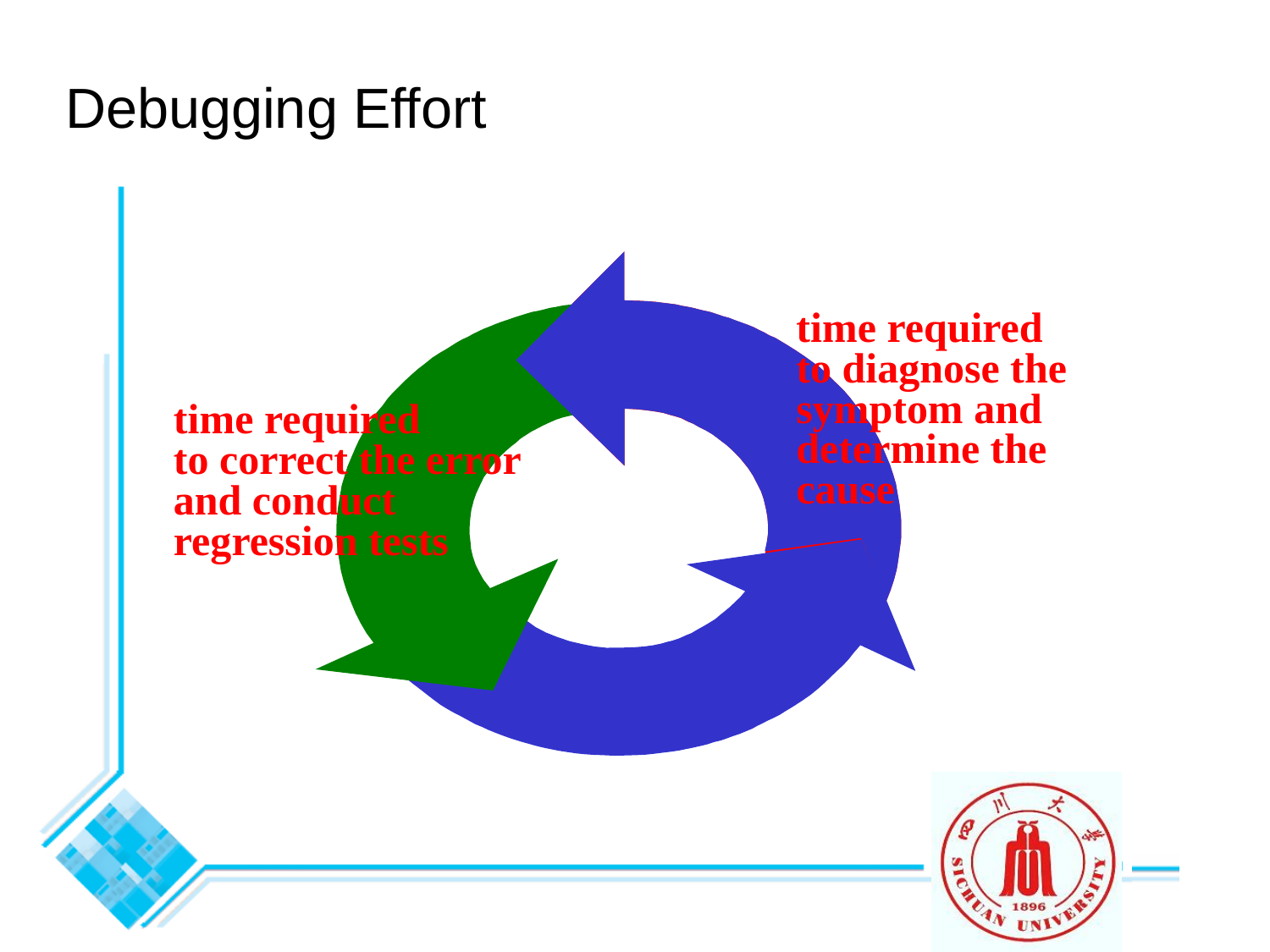

Debugging Effort

time required
to diagnose the
symptom and
determine the
cause

time required
to correct the error
and conduct
regression tests